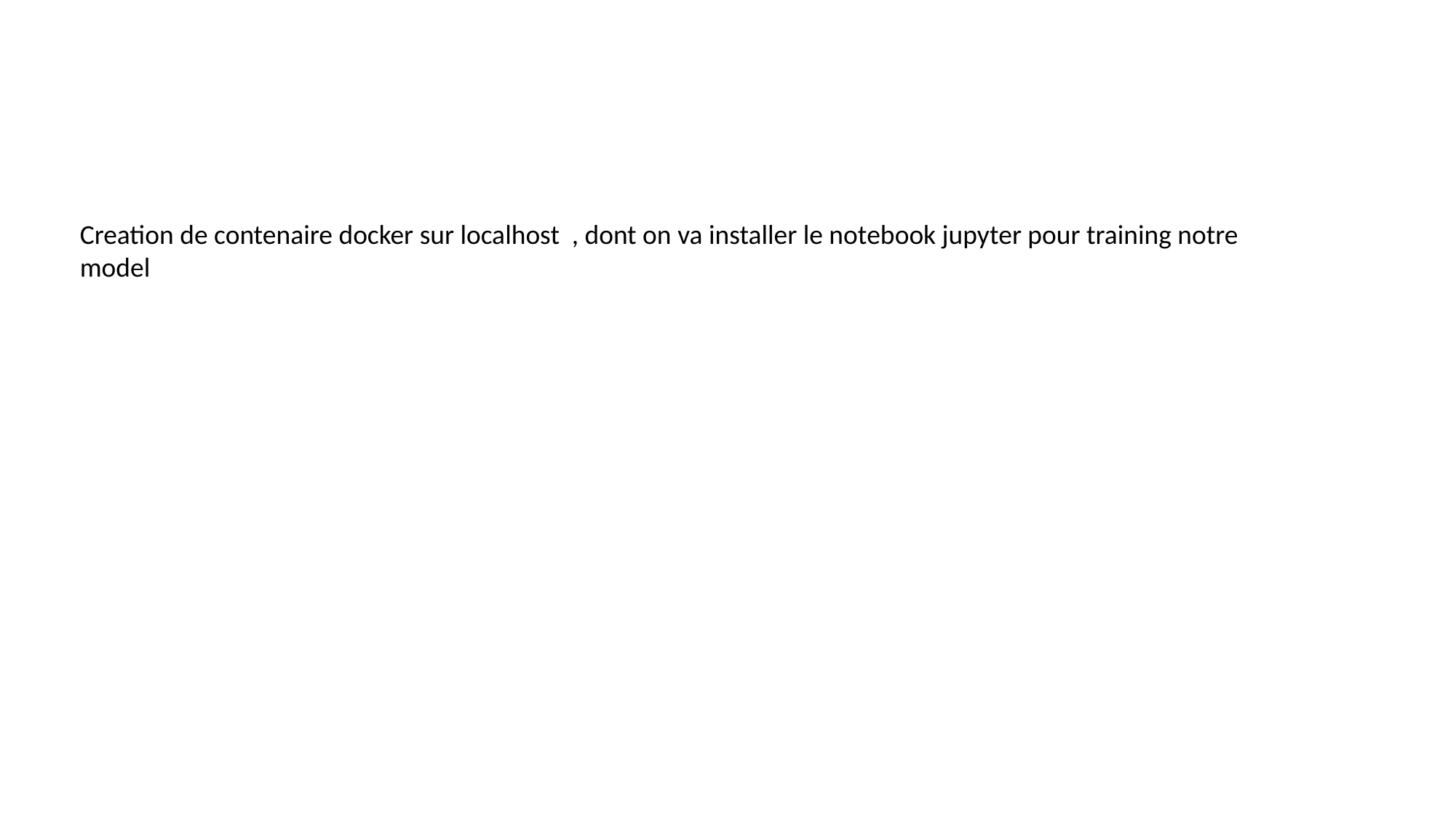

Creation de contenaire docker sur localhost  , dont on va installer le notebook jupyter pour training notre model